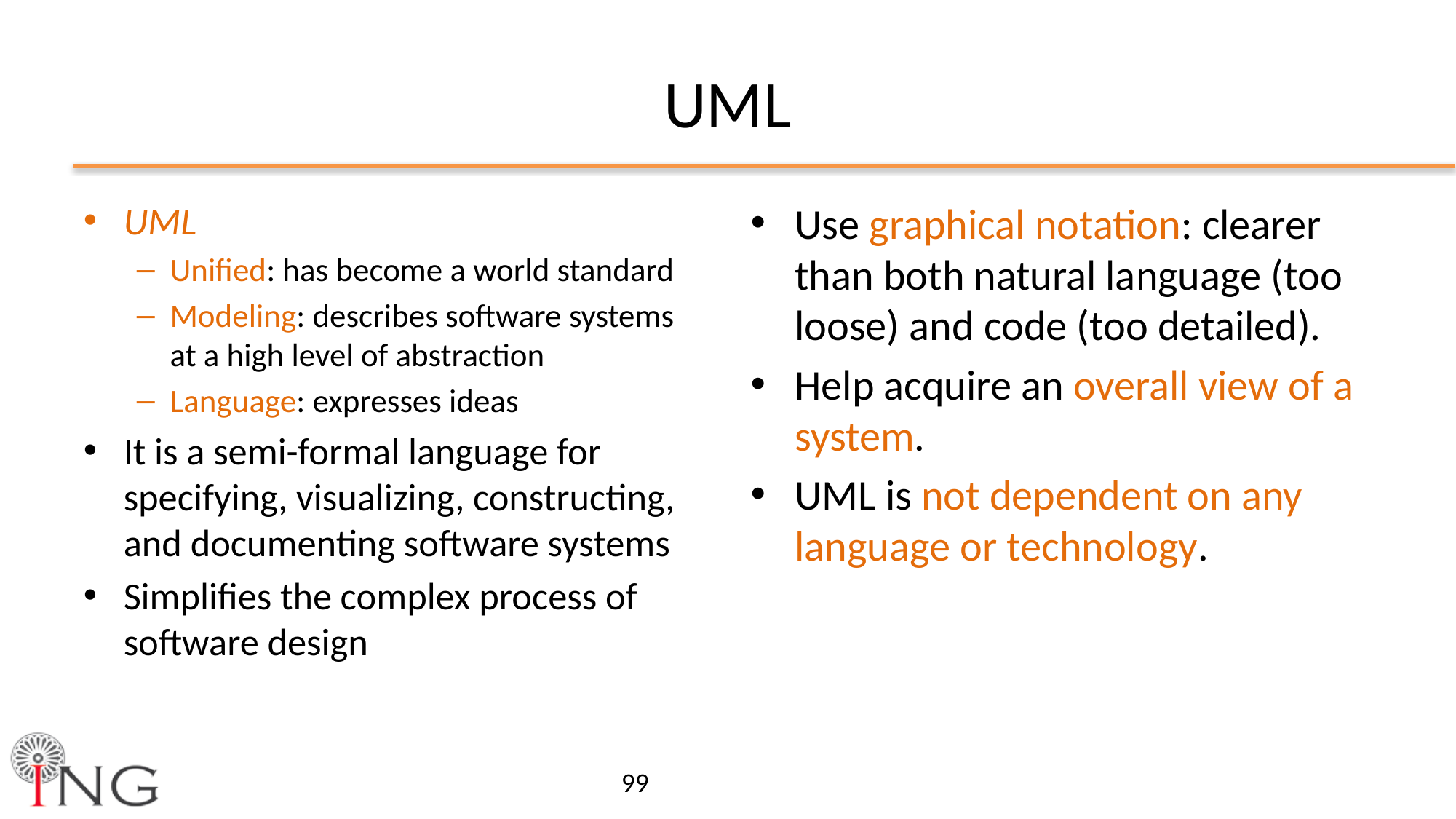

# UML
UML
Unified: has become a world standard
Modeling: describes software systems at a high level of abstraction
Language: expresses ideas
It is a semi-formal language for specifying, visualizing, constructing, and documenting software systems
Simplifies the complex process of software design

Use graphical notation: clearer than both natural language (too loose) and code (too detailed).
Help acquire an overall view of a system.
UML is not dependent on any language or technology.

99